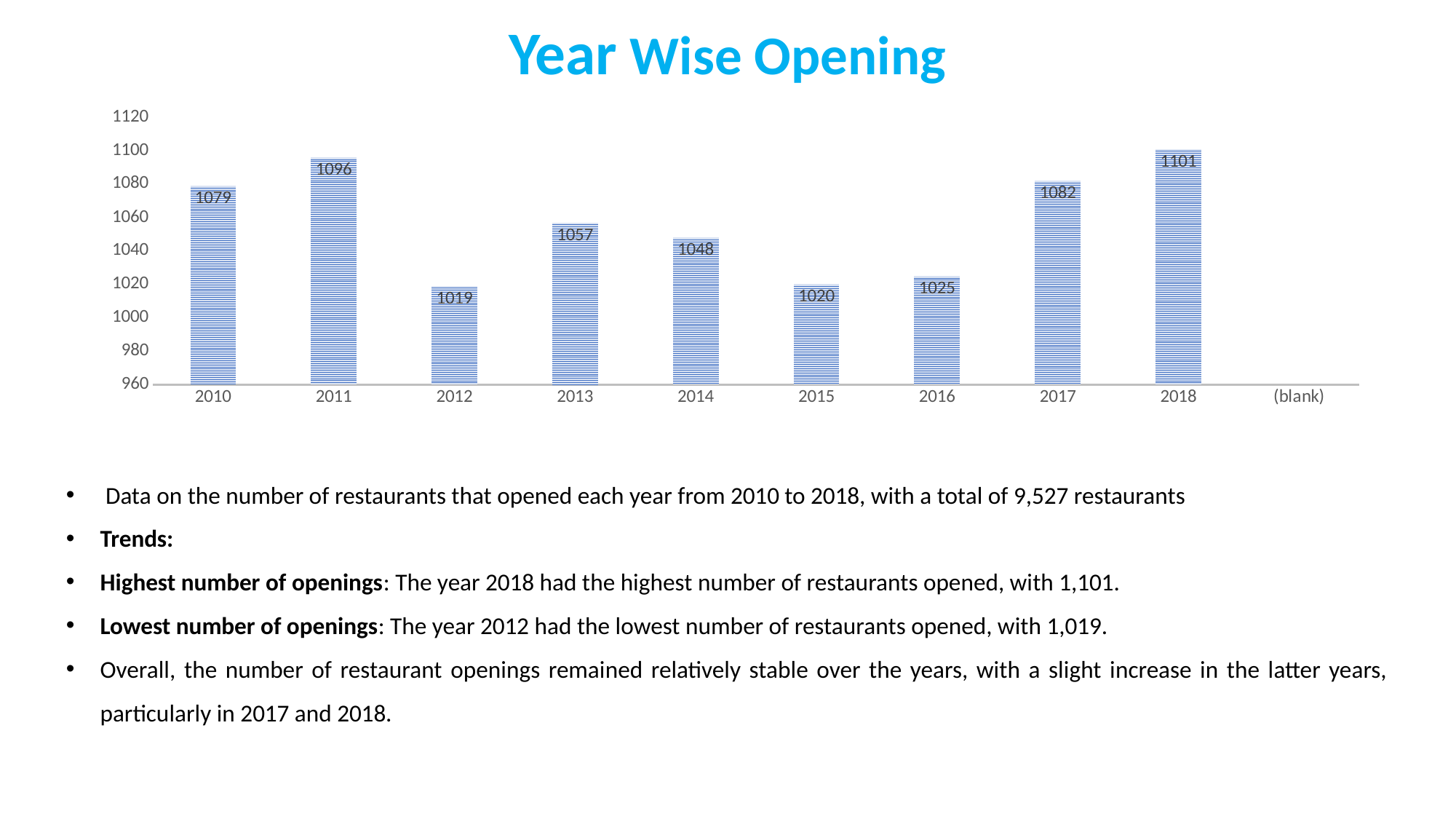

Year Wise Opening

### Chart

| Category | Total |
|---|---|
| 2010 | 1079.0 |
| 2011 | 1096.0 |
| 2012 | 1019.0 |
| 2013 | 1057.0 |
| 2014 | 1048.0 |
| 2015 | 1020.0 |
| 2016 | 1025.0 |
| 2017 | 1082.0 |
| 2018 | 1101.0 |
| (blank) | None |
 Data on the number of restaurants that opened each year from 2010 to 2018, with a total of 9,527 restaurants
Trends:
Highest number of openings: The year 2018 had the highest number of restaurants opened, with 1,101.
Lowest number of openings: The year 2012 had the lowest number of restaurants opened, with 1,019.
Overall, the number of restaurant openings remained relatively stable over the years, with a slight increase in the latter years, particularly in 2017 and 2018.